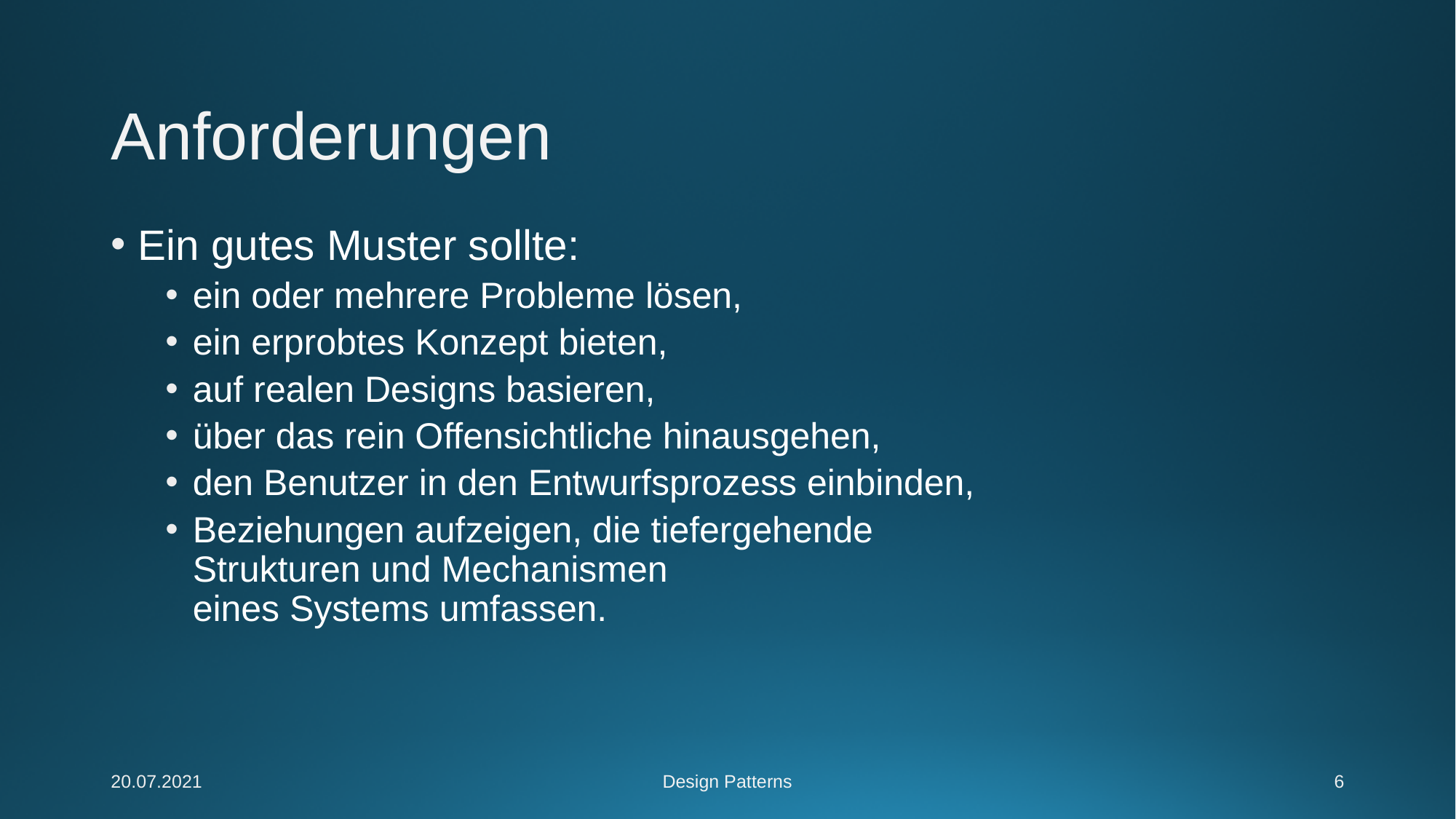

Anforderungen
Ein gutes Muster sollte:
ein oder mehrere Probleme lösen,
ein erprobtes Konzept bieten,
auf realen Designs basieren,
über das rein Offensichtliche hinausgehen,
den Benutzer in den Entwurfsprozess einbinden,
Beziehungen aufzeigen, die tiefergehende Strukturen und Mechanismen eines Systems umfassen.
20.07.2021
Design Patterns
6